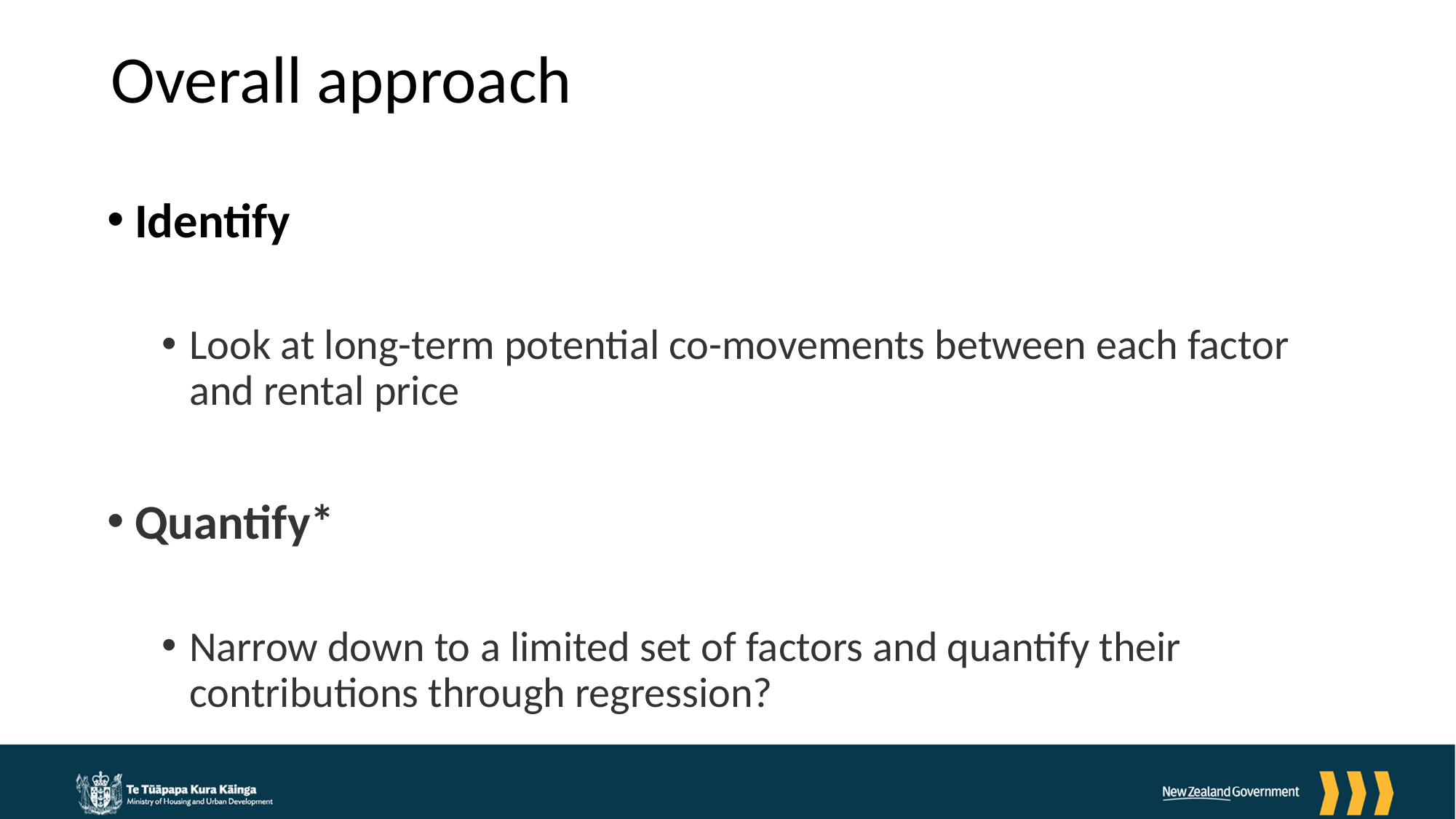

# Overall approach
Identify

Look at long-term potential co-movements between each factor and rental price

Quantify*

Narrow down to a limited set of factors and quantify their contributions through regression?